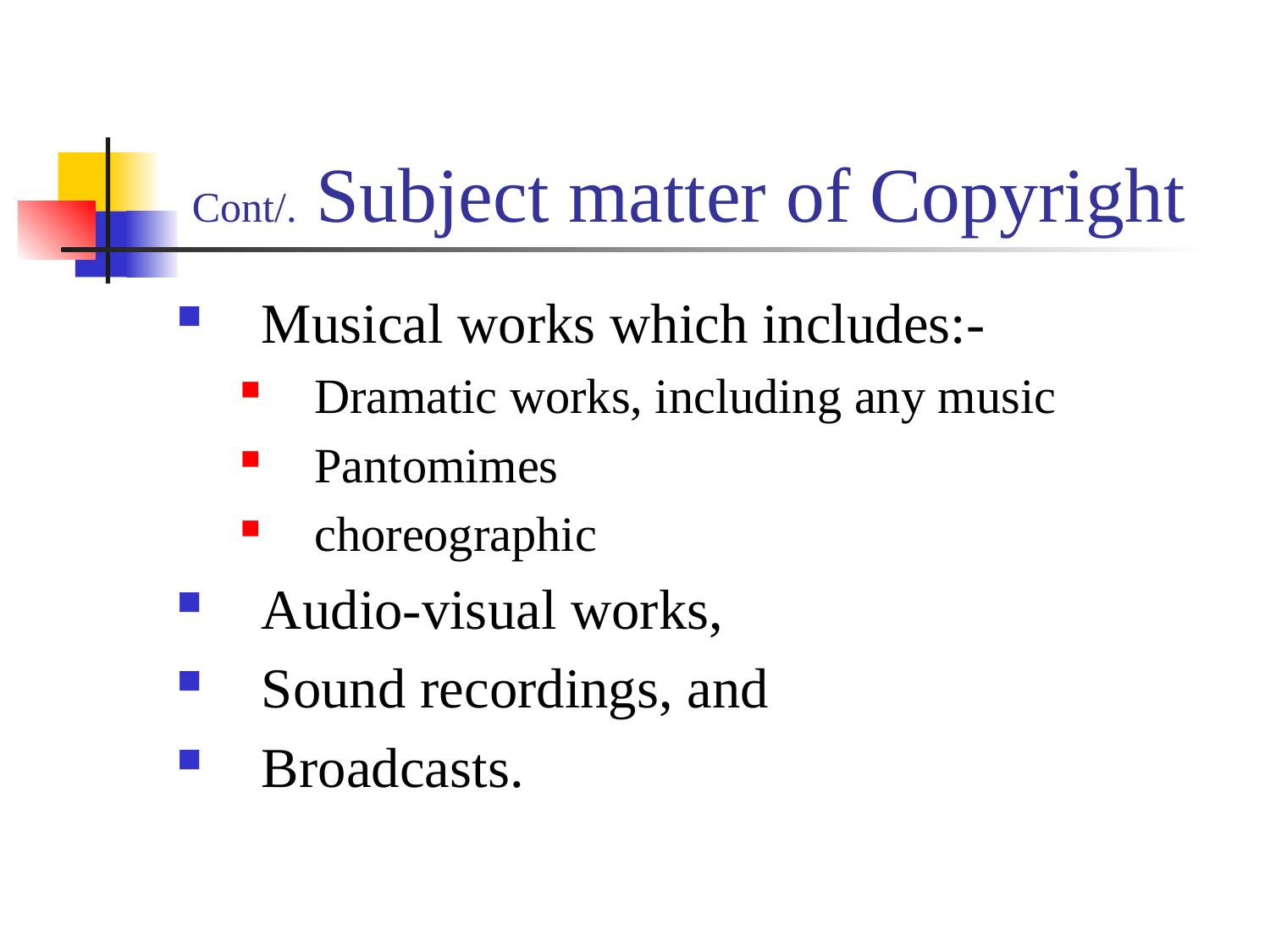

# Cont/. Subject matter of Copyright
Musical works which includes:-
Dramatic works, including any music
Pantomimes
choreographic
Audio-visual works,
Sound recordings, and
Broadcasts.